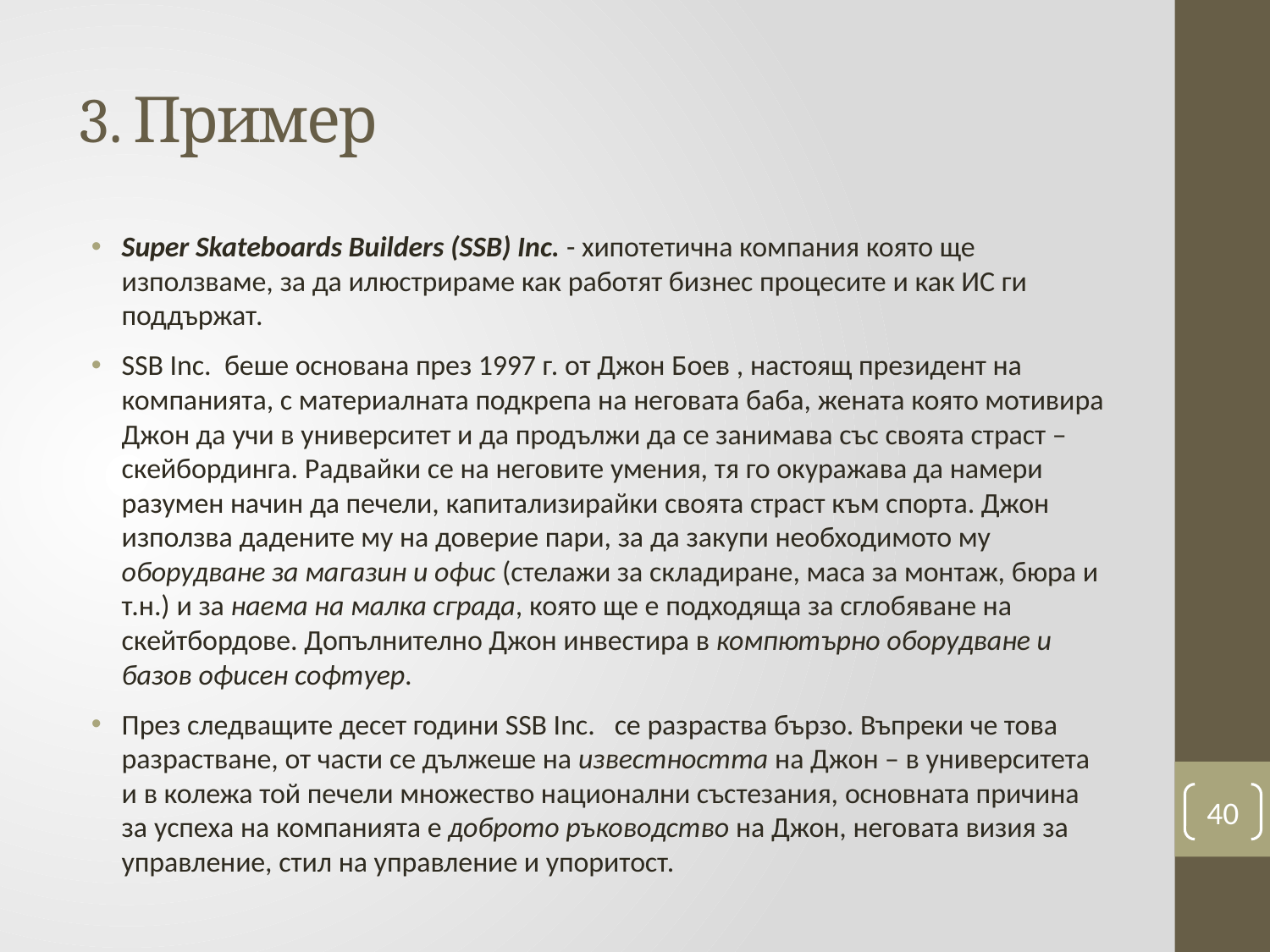

# 3. Пример
Super Skateboards Builders (SSB) Inc. - хипотетична компания която ще използваме, за да илюстрираме как работят бизнес процесите и как ИС ги поддържат.
SSB Inc.  беше основана през 1997 г. от Джон Боев , настоящ президент на компанията, с материалната подкрепа на неговата баба, жената която мотивира Джон да учи в университет и да продължи да се занимава със своята страст – скейбординга. Радвайки се на неговите умения, тя го окуражава да намери разумен начин да печели, капитализирайки своята страст към спорта. Джон използва дадените му на доверие пари, за да закупи необходимото му оборудване за магазин и офис (стелажи за складиране, маса за монтаж, бюра и т.н.) и за наема на малка сграда, която ще е подходяща за сглобяване на скейтбордове. Допълнително Джон инвестира в компютърно оборудване и базов офисен софтуер.
През следващите десет години SSB Inc.   се разраства бързо. Въпреки че това разрастване, от части се дължеше на известността на Джон – в университета и в колежа той печели множество национални състезания, основната причина за успеха на компанията е доброто ръководство на Джон, неговата визия за управление, стил на управление и упоритост.

40